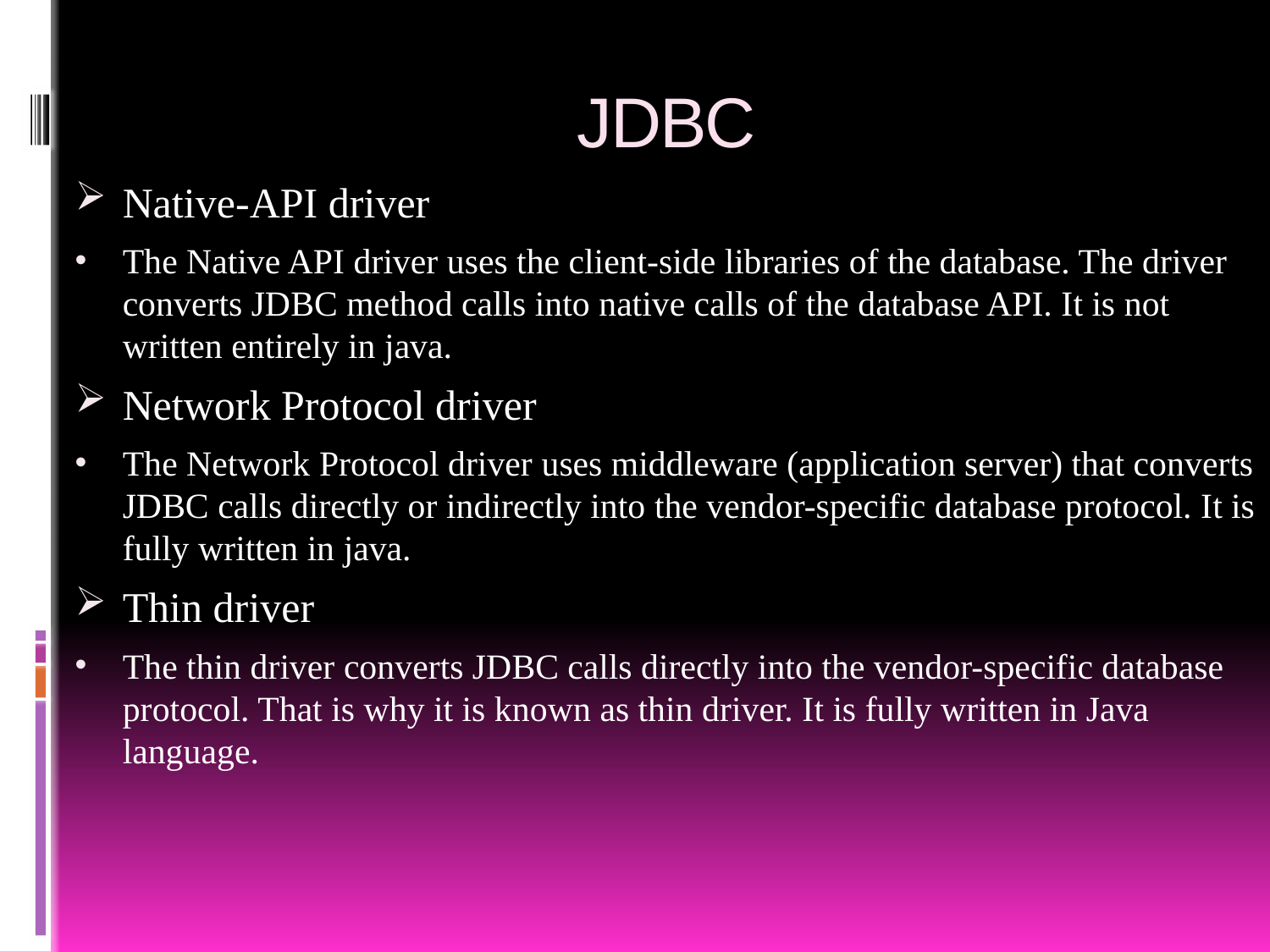

# JDBC
Native-API driver
The Native API driver uses the client-side libraries of the database. The driver converts JDBC method calls into native calls of the database API. It is not written entirely in java.
Network Protocol driver
The Network Protocol driver uses middleware (application server) that converts JDBC calls directly or indirectly into the vendor-specific database protocol. It is fully written in java.
Thin driver
The thin driver converts JDBC calls directly into the vendor-specific database protocol. That is why it is known as thin driver. It is fully written in Java language.